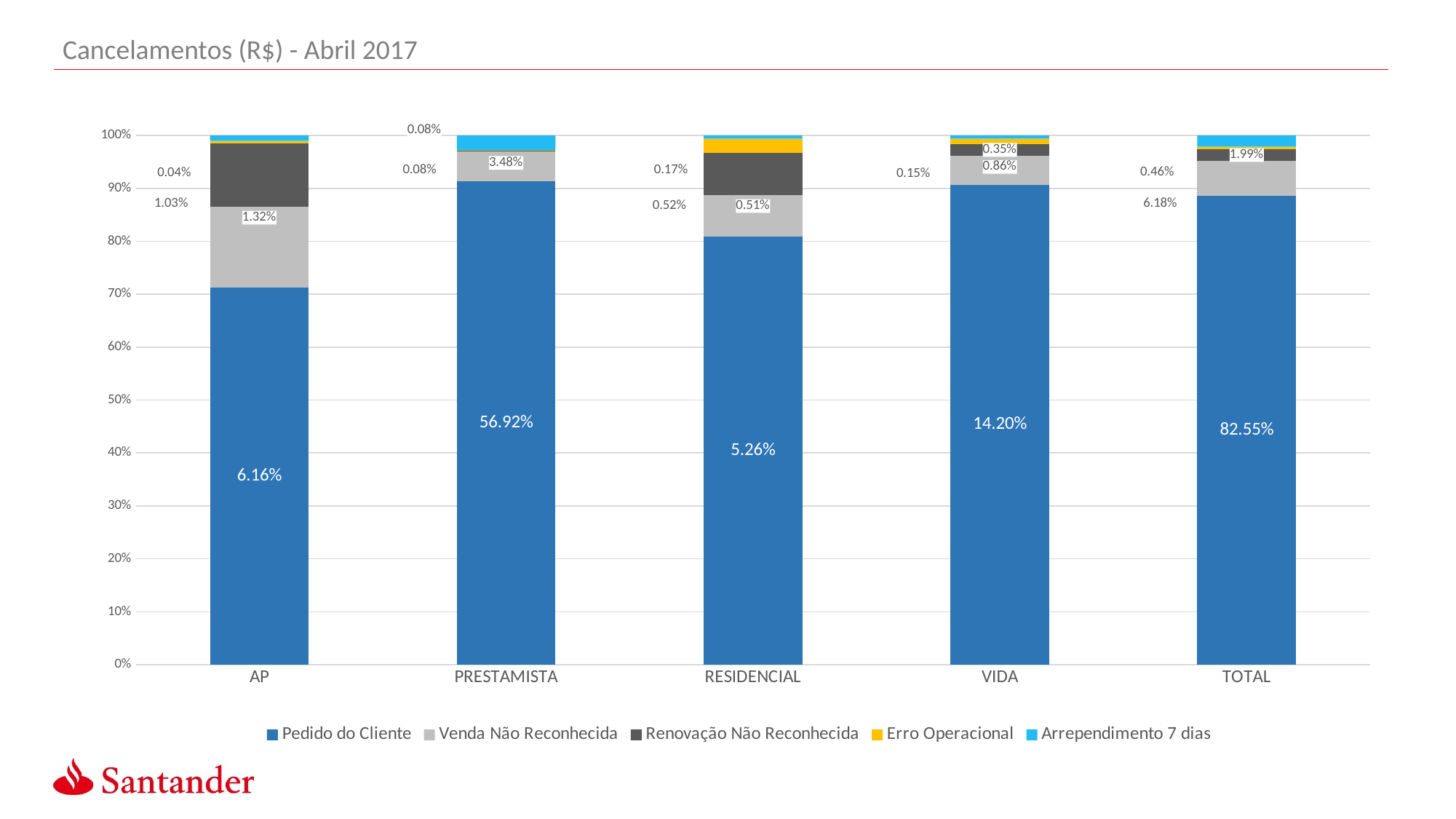

Cancelamentos (R$) - Abril 2017

### Chart

| Category | Pedido do Cliente | Venda Não Reconhecida | Renovação Não Reconhecida | Erro Operacional | Arrependimento 7 dias |
|---|---|---|---|---|---|
| AP | 0.0616 | 0.0132 | 0.0103 | 0.0004 | 0.0009 |
| PRESTAMISTA | 0.5692 | 0.0348 | 0.0008 | 0.0008 | 0.0175 |
| RESIDENCIAL | 0.0526 | 0.0051 | 0.0052 | 0.0017 | 0.0004 |
| VIDA | 0.142 | 0.0086 | 0.0035 | 0.0015 | 0.001 |
| TOTAL | 0.8255 | 0.0618 | 0.0199 | 0.0046 | 0.0199 |